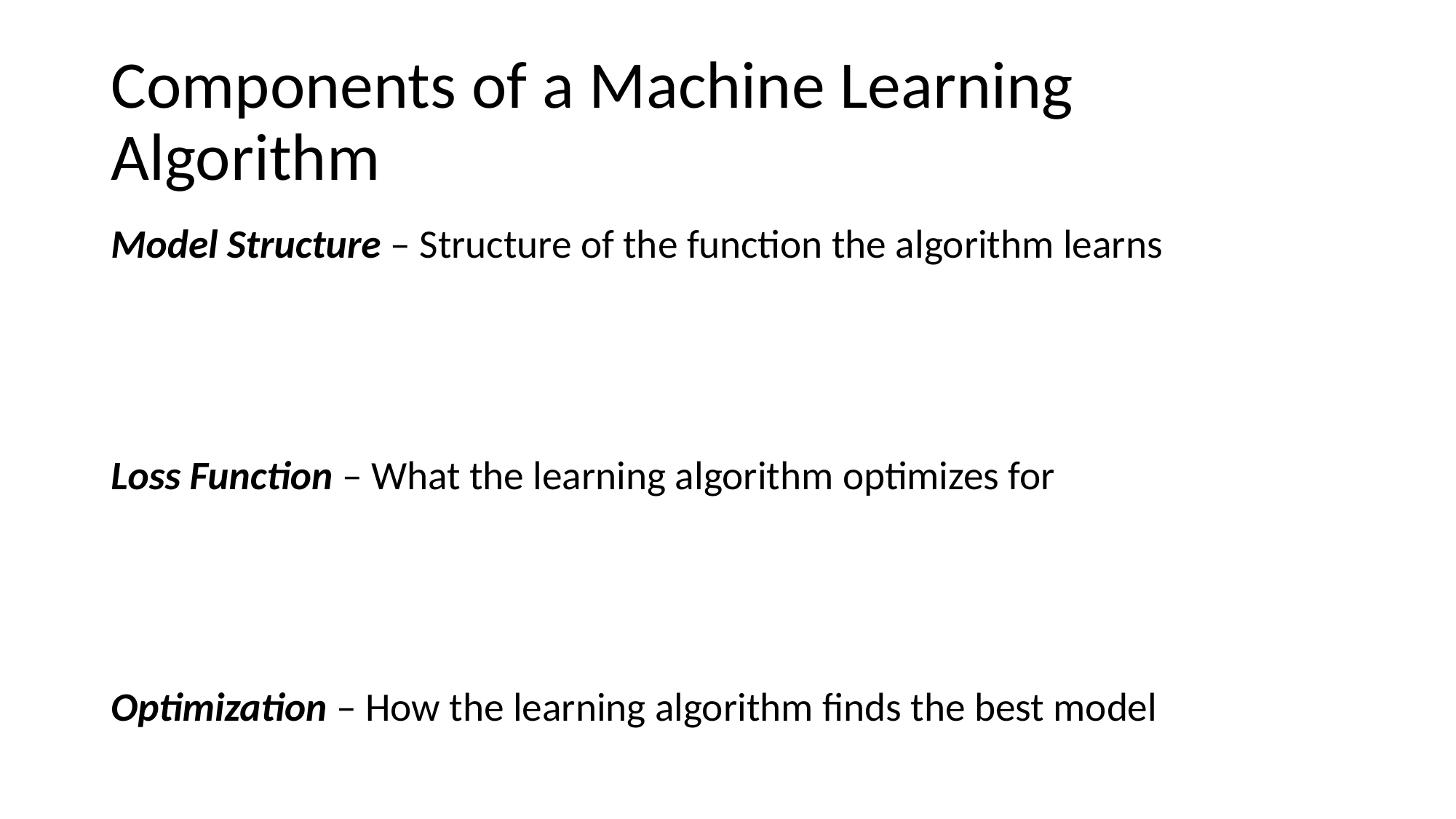

# Components of a Machine Learning Algorithm
Model Structure – Structure of the function the algorithm learns

Loss Function – What the learning algorithm optimizes for

Optimization – How the learning algorithm finds the best model